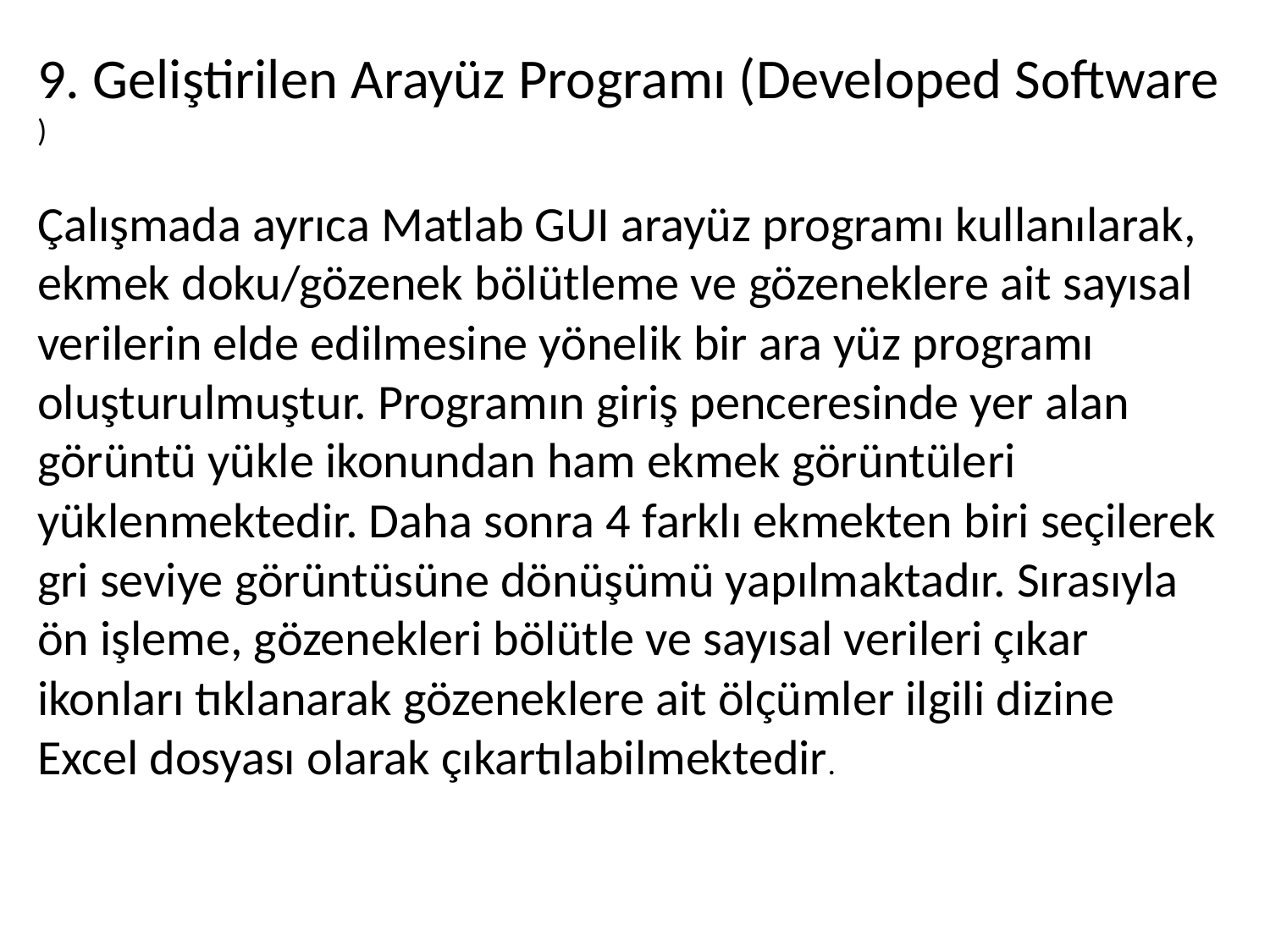

9. Geliştirilen Arayüz Programı (Developed Software )
Çalışmada ayrıca Matlab GUI arayüz programı kullanılarak, ekmek doku/gözenek bölütleme ve gözeneklere ait sayısal verilerin elde edilmesine yönelik bir ara yüz programı oluşturulmuştur. Programın giriş penceresinde yer alan görüntü yükle ikonundan ham ekmek görüntüleri yüklenmektedir. Daha sonra 4 farklı ekmekten biri seçilerek gri seviye görüntüsüne dönüşümü yapılmaktadır. Sırasıyla ön işleme, gözenekleri bölütle ve sayısal verileri çıkar ikonları tıklanarak gözeneklere ait ölçümler ilgili dizine Excel dosyası olarak çıkartılabilmektedir.